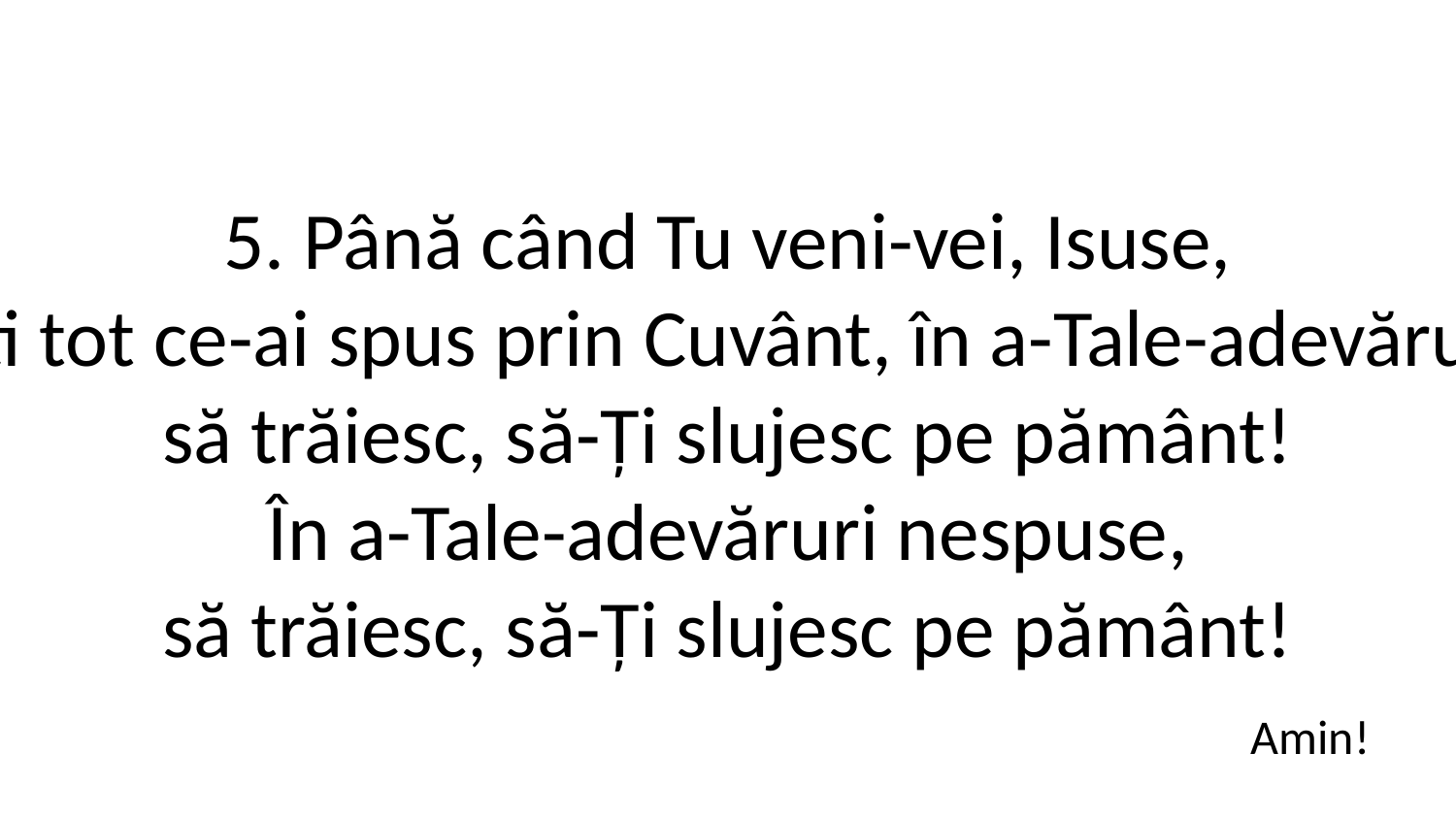

5. Până când Tu veni-vei, Isuse,
să-mplinești tot ce-ai spus prin Cuvânt, în a-Tale-adevăruri nespuse,
să trăiesc, să-Ți slujesc pe pământ!
În a-Tale-adevăruri nespuse,
să trăiesc, să-Ți slujesc pe pământ!

Amin!